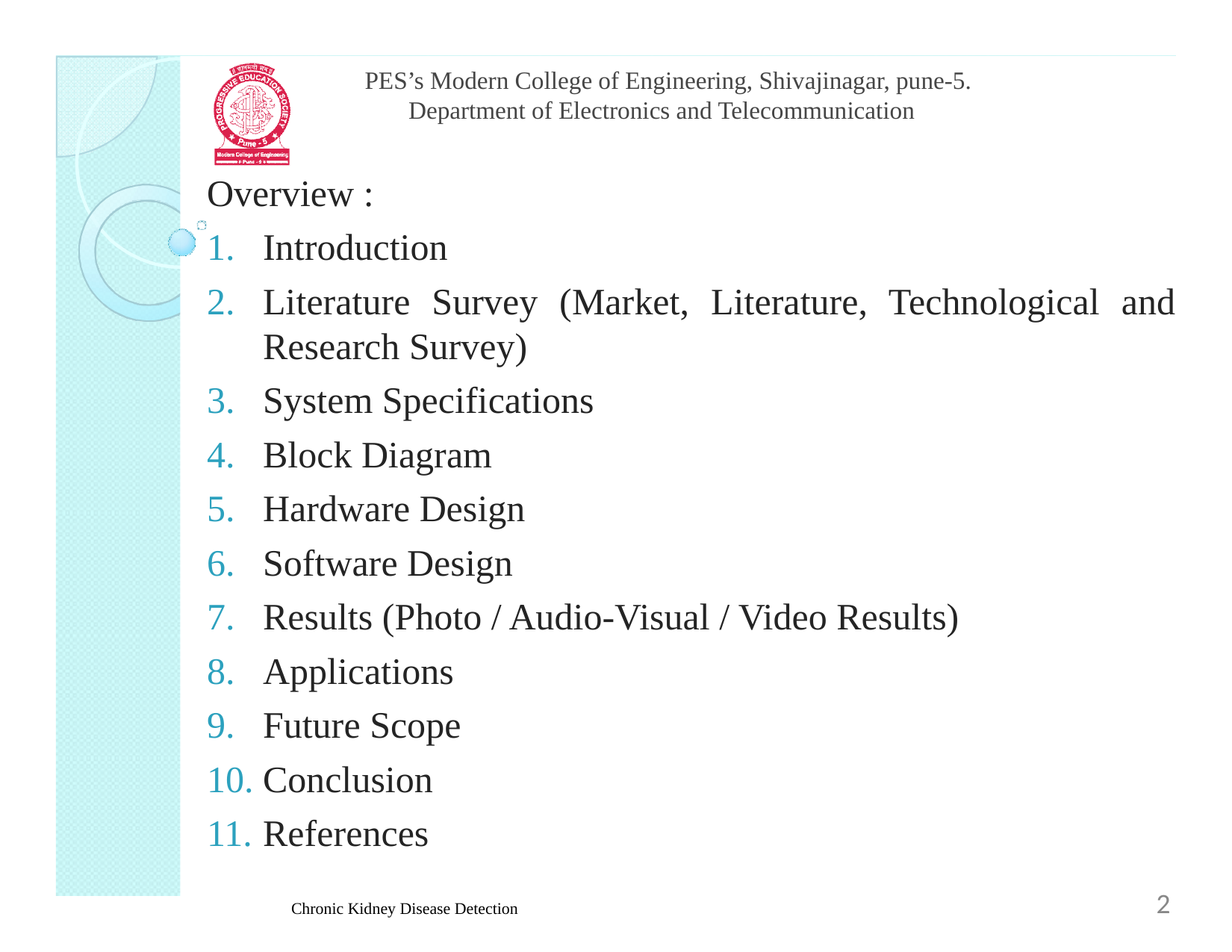

PES’s Modern College of Engineering, Shivajinagar, pune-5.
Department of Electronics and Telecommunication

Overview :
Introduction
Literature Survey (Market, Literature, Technological and Research Survey)
System Specifications
Block Diagram
Hardware Design
Software Design
Results (Photo / Audio-Visual / Video Results)
Applications
Future Scope
Conclusion
References
2
Chronic Kidney Disease Detection